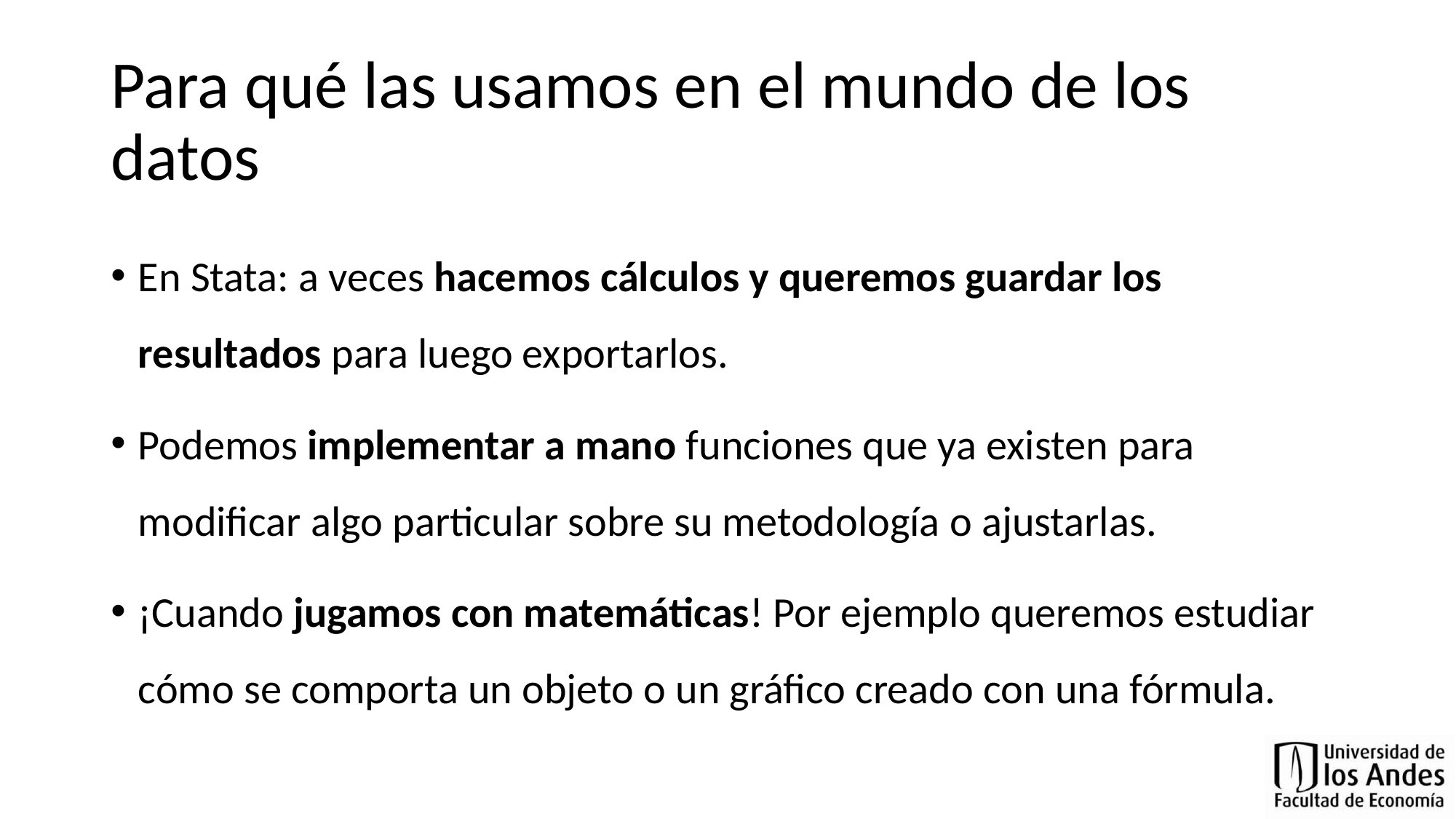

# Para qué las usamos en el mundo de los datos
En Stata: a veces hacemos cálculos y queremos guardar los resultados para luego exportarlos.
Podemos implementar a mano funciones que ya existen para modificar algo particular sobre su metodología o ajustarlas.
¡Cuando jugamos con matemáticas! Por ejemplo queremos estudiar cómo se comporta un objeto o un gráfico creado con una fórmula.